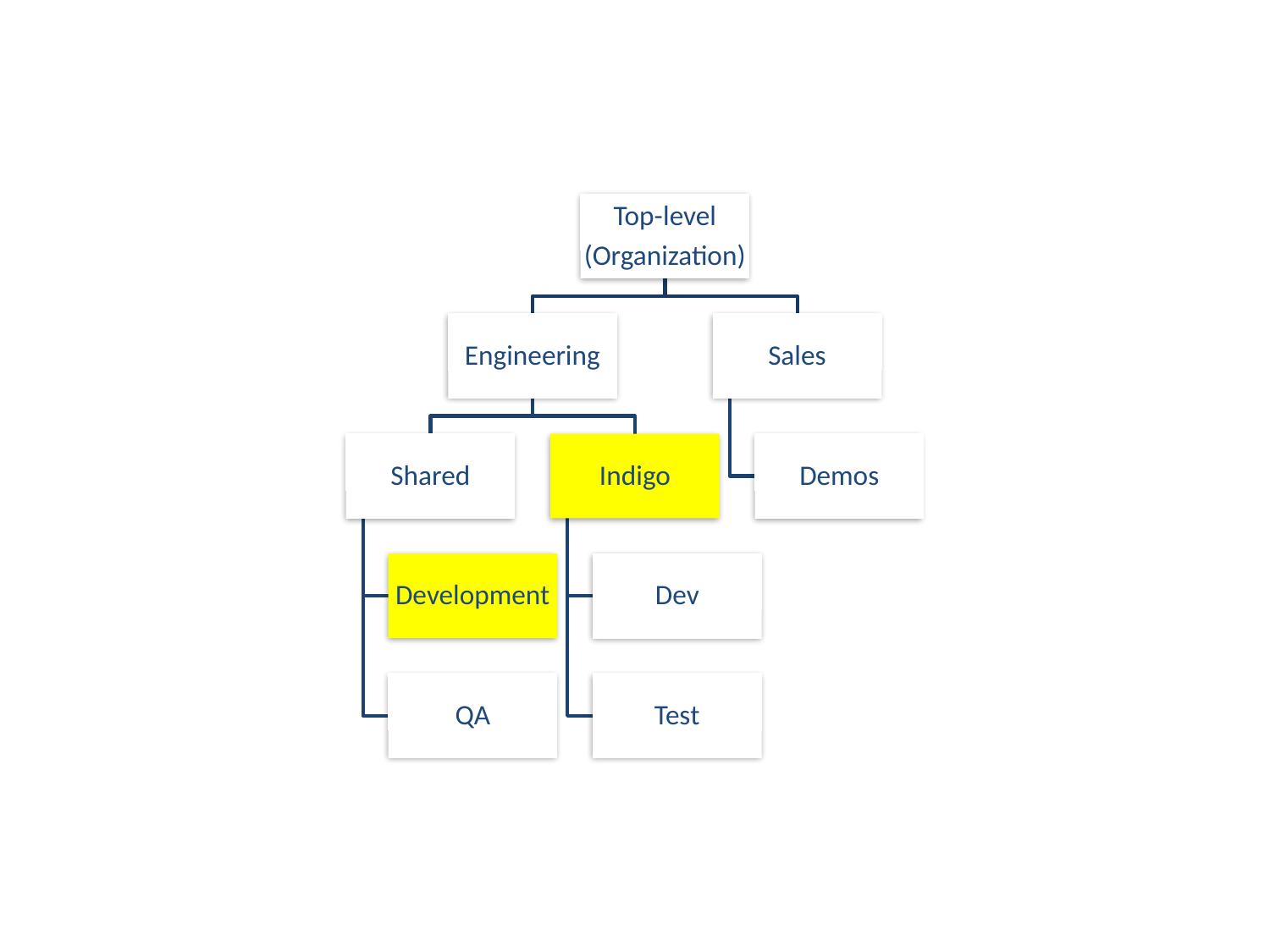

Top-level
(Organization)
Engineering
Shared
Development
QA
Indigo
Dev
Test
Sales
Demos